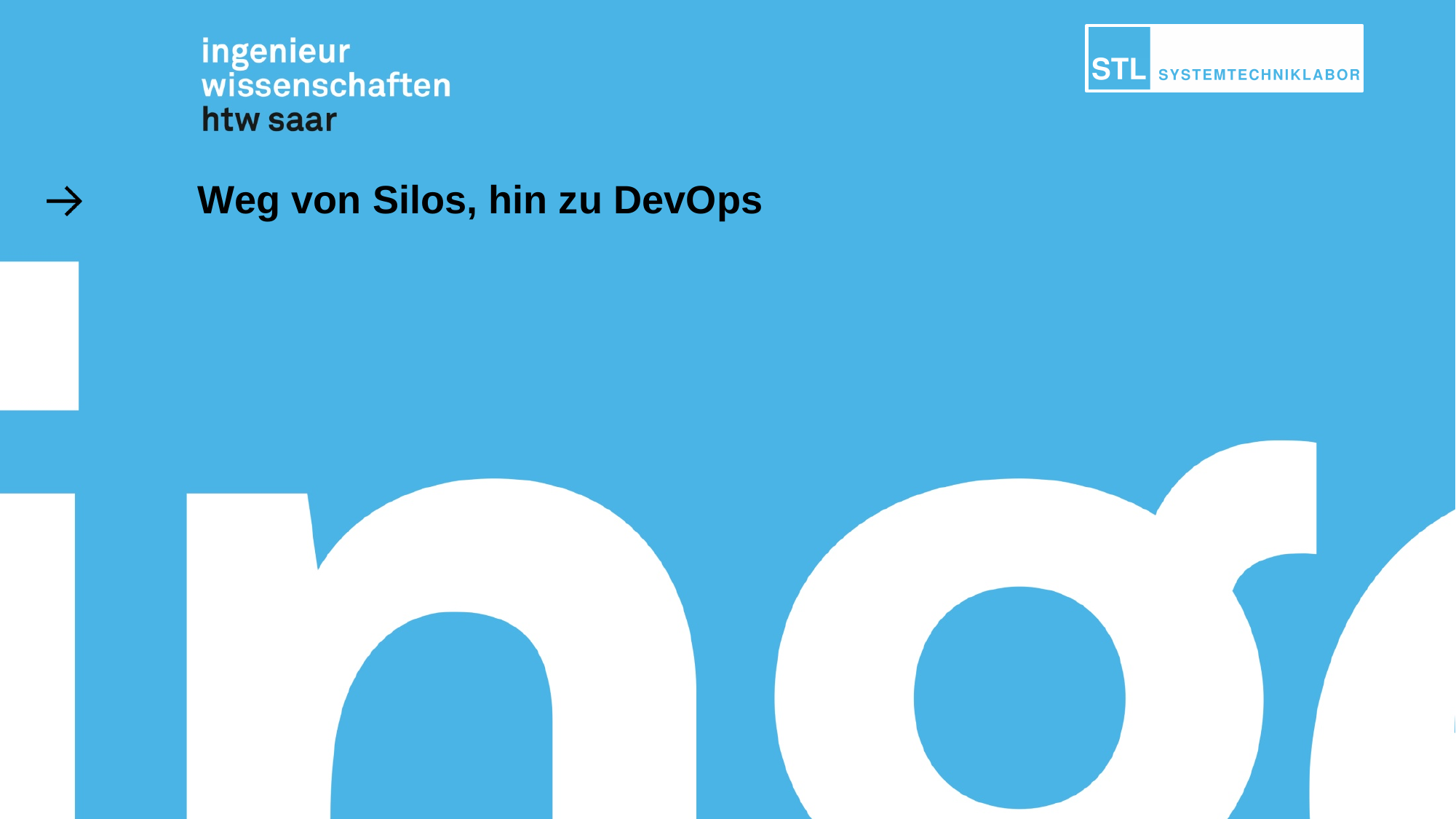

# Weg von Silos, hin zu DevOps